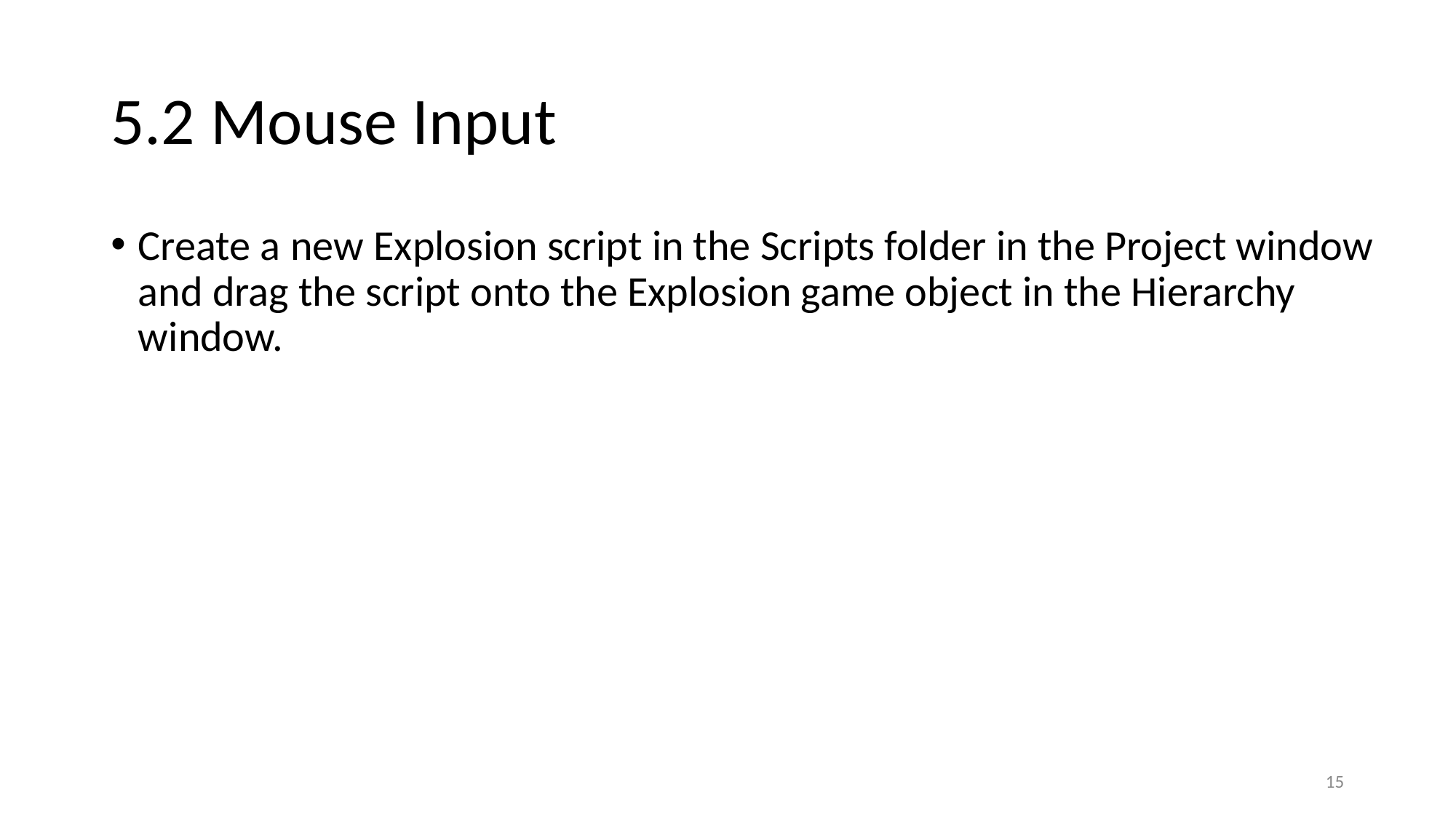

# 5.2 Mouse Input
Create a new Explosion script in the Scripts folder in the Project window and drag the script onto the Explosion game object in the Hierarchy window.
15